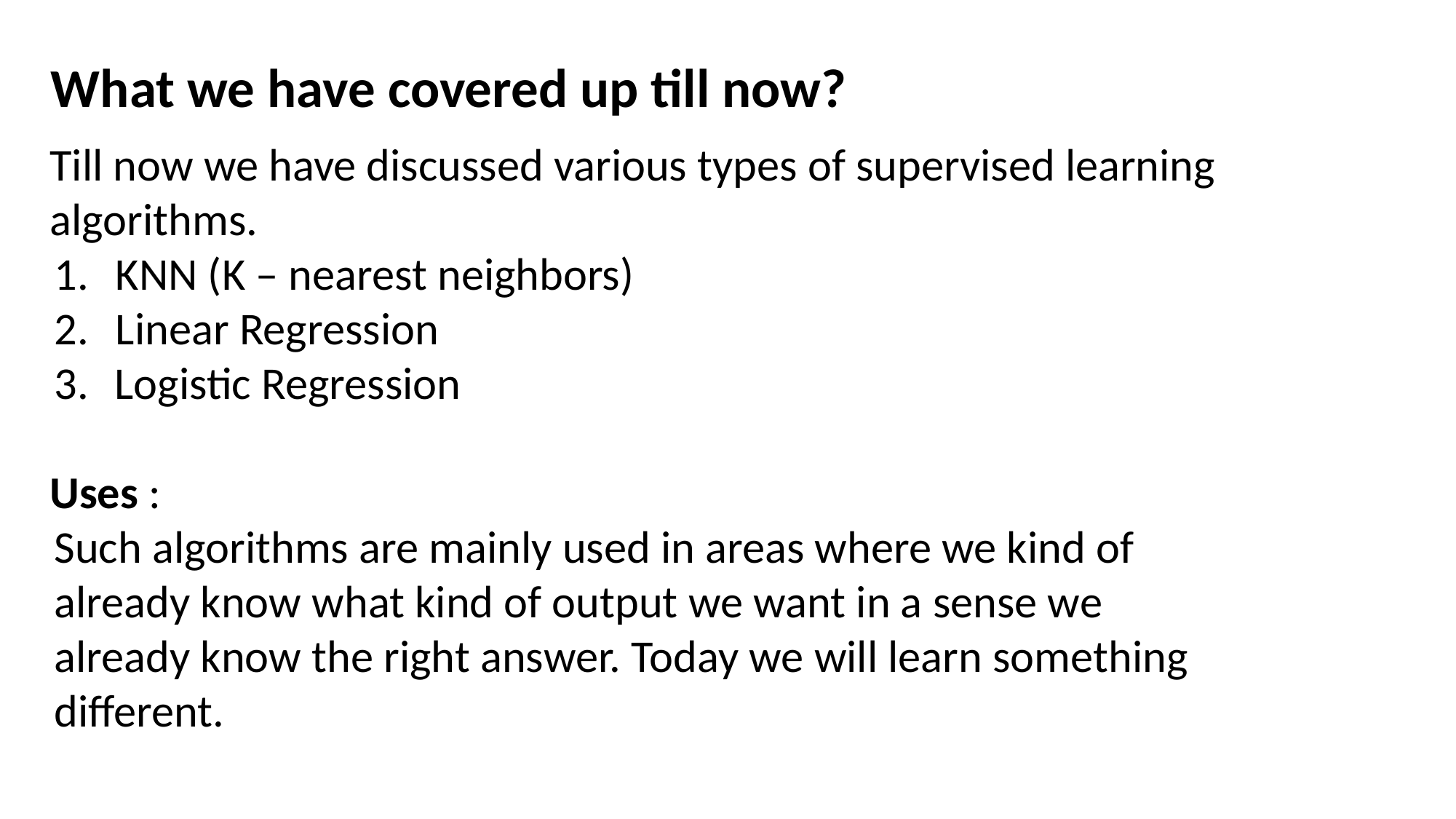

Logistic Regression (Classification Algorithm)?
What we have covered up till now?
Till now we have discussed various types of supervised learning algorithms.
KNN (K – nearest neighbors)
Linear Regression
 Logistic Regression

Uses :
Such algorithms are mainly used in areas where we kind of already know what kind of output we want in a sense we already know the right answer. Today we will learn something different.